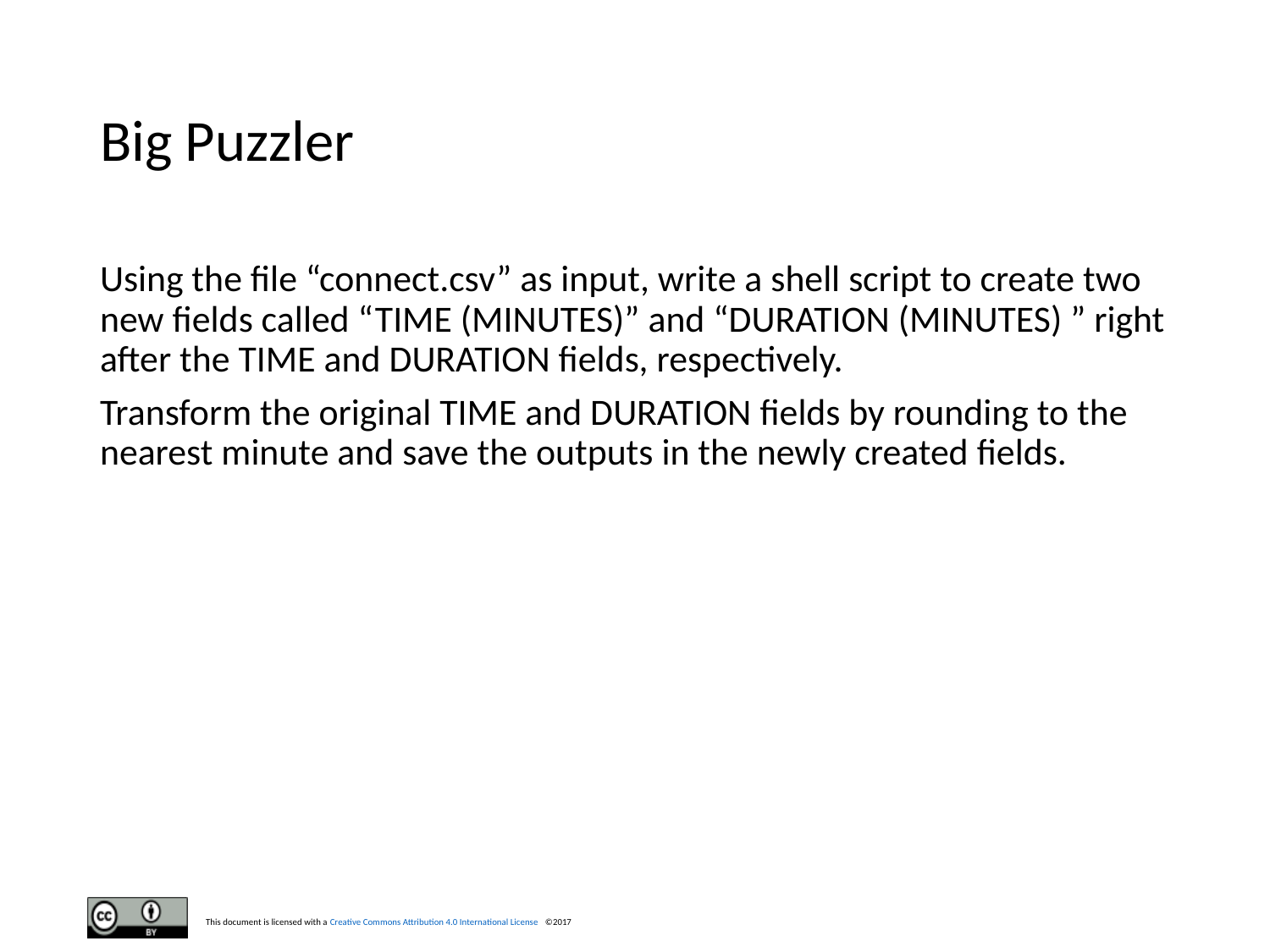

# Big Puzzler
Using the file “connect.csv” as input, write a shell script to create two new fields called “TIME (MINUTES)” and “DURATION (MINUTES) ” right after the TIME and DURATION fields, respectively.
Transform the original TIME and DURATION fields by rounding to the nearest minute and save the outputs in the newly created fields.